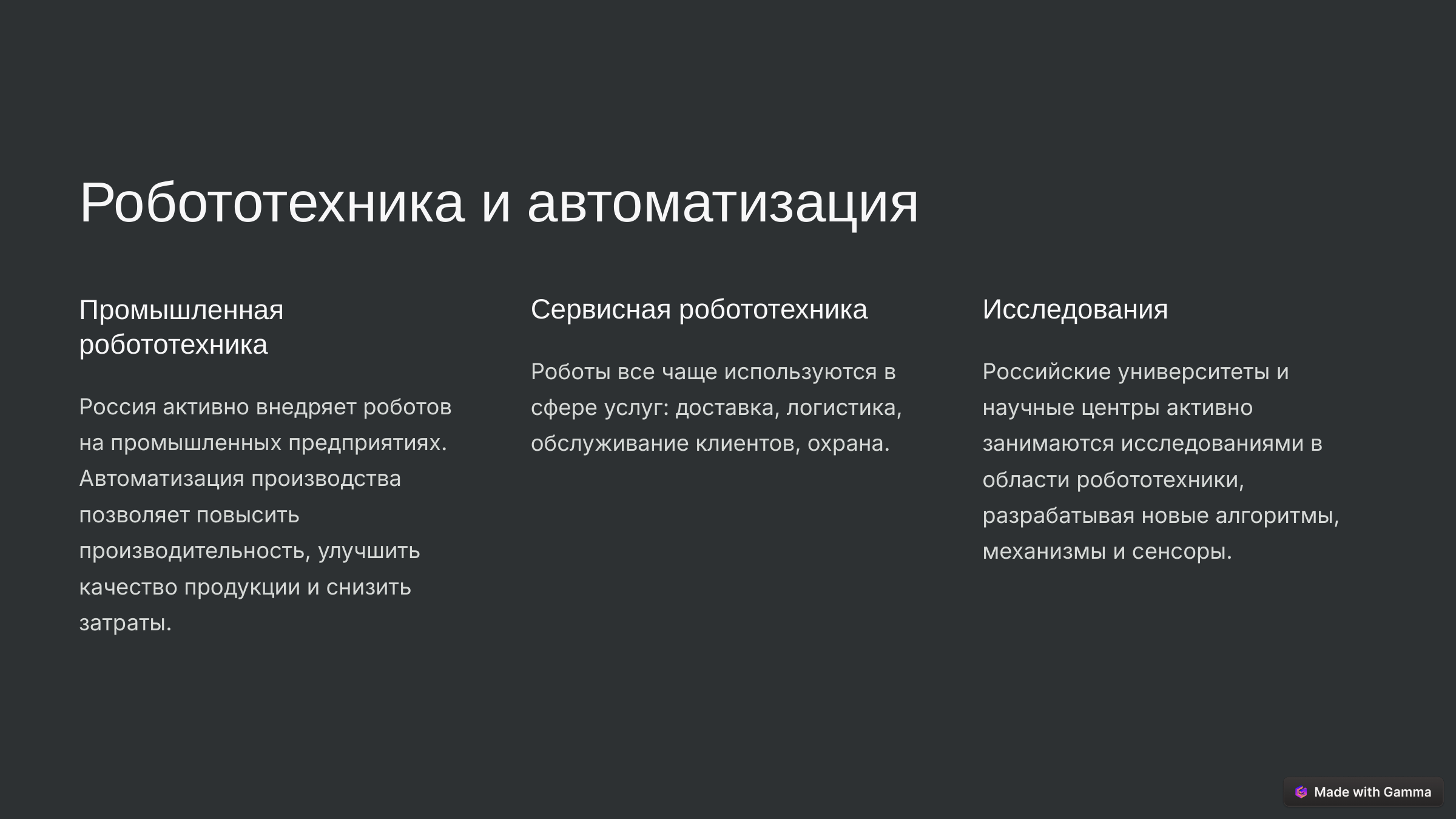

Робототехника и автоматизация
Промышленная робототехника
Сервисная робототехника
Исследования
Роботы все чаще используются в сфере услуг: доставка, логистика, обслуживание клиентов, охрана.
Российские университеты и научные центры активно занимаются исследованиями в области робототехники, разрабатывая новые алгоритмы, механизмы и сенсоры.
Россия активно внедряет роботов на промышленных предприятиях. Автоматизация производства позволяет повысить производительность, улучшить качество продукции и снизить затраты.